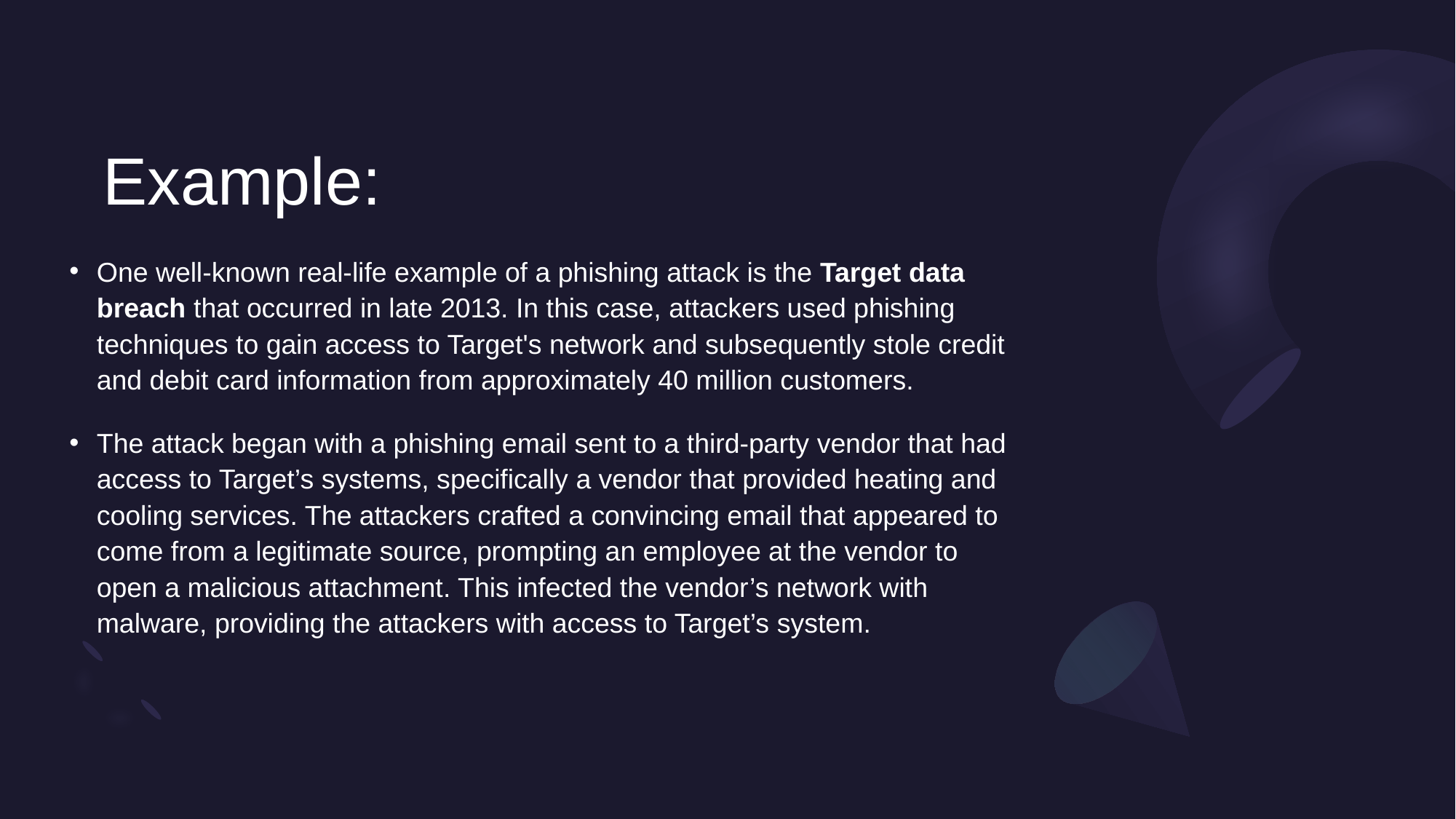

# Example:
One well-known real-life example of a phishing attack is the Target data breach that occurred in late 2013. In this case, attackers used phishing techniques to gain access to Target's network and subsequently stole credit and debit card information from approximately 40 million customers.
The attack began with a phishing email sent to a third-party vendor that had access to Target’s systems, specifically a vendor that provided heating and cooling services. The attackers crafted a convincing email that appeared to come from a legitimate source, prompting an employee at the vendor to open a malicious attachment. This infected the vendor’s network with malware, providing the attackers with access to Target’s system.